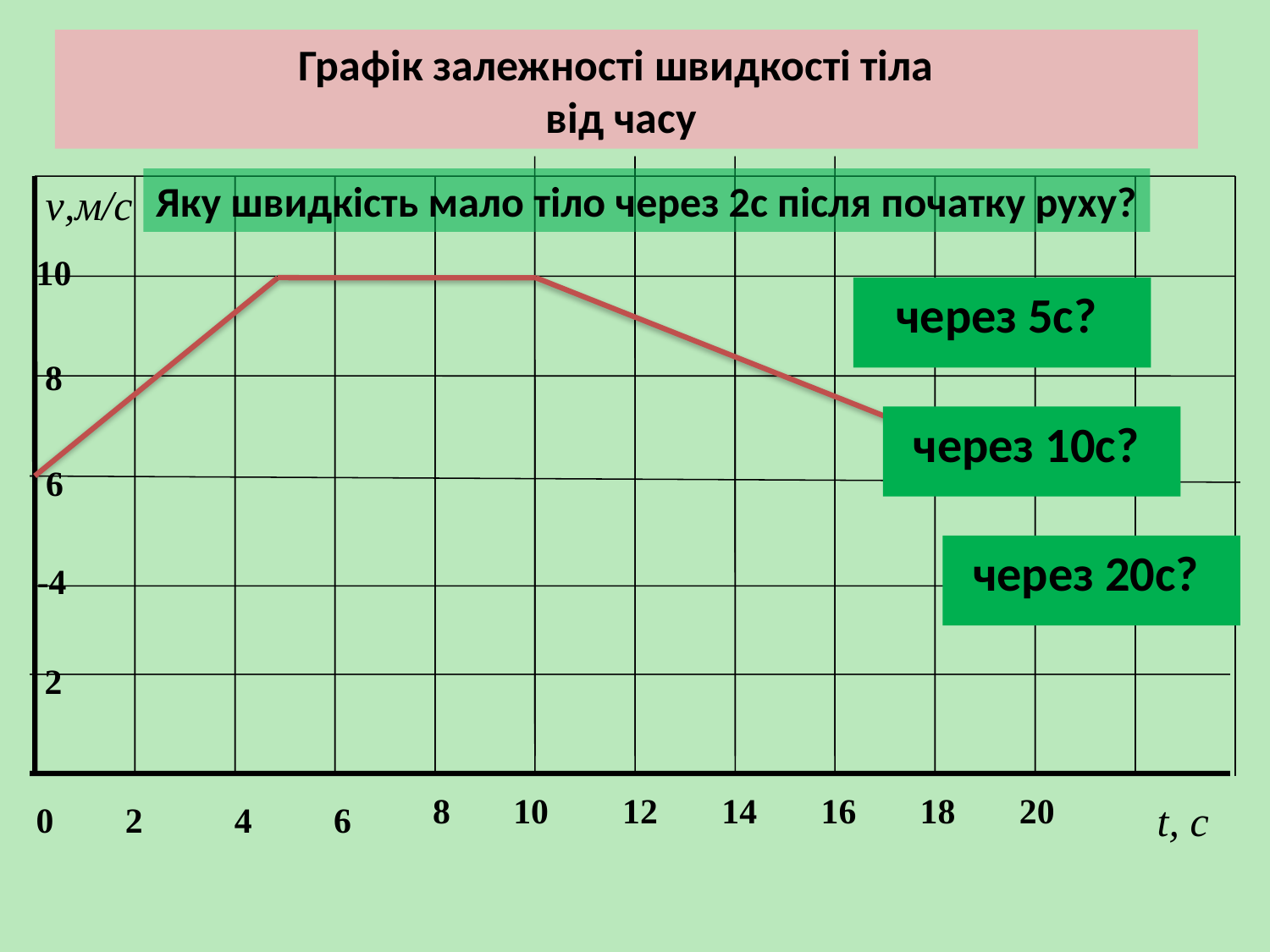

# Графік залежності швидкості тіла від часу

Яку швидкість мало тіло через 2с після початку руху?

v,м/с

10

через 5с?
8

через 10с?
6

через 20с?
-4

2

8
10
12
14
16
18
20
0
2
4
6
t, с